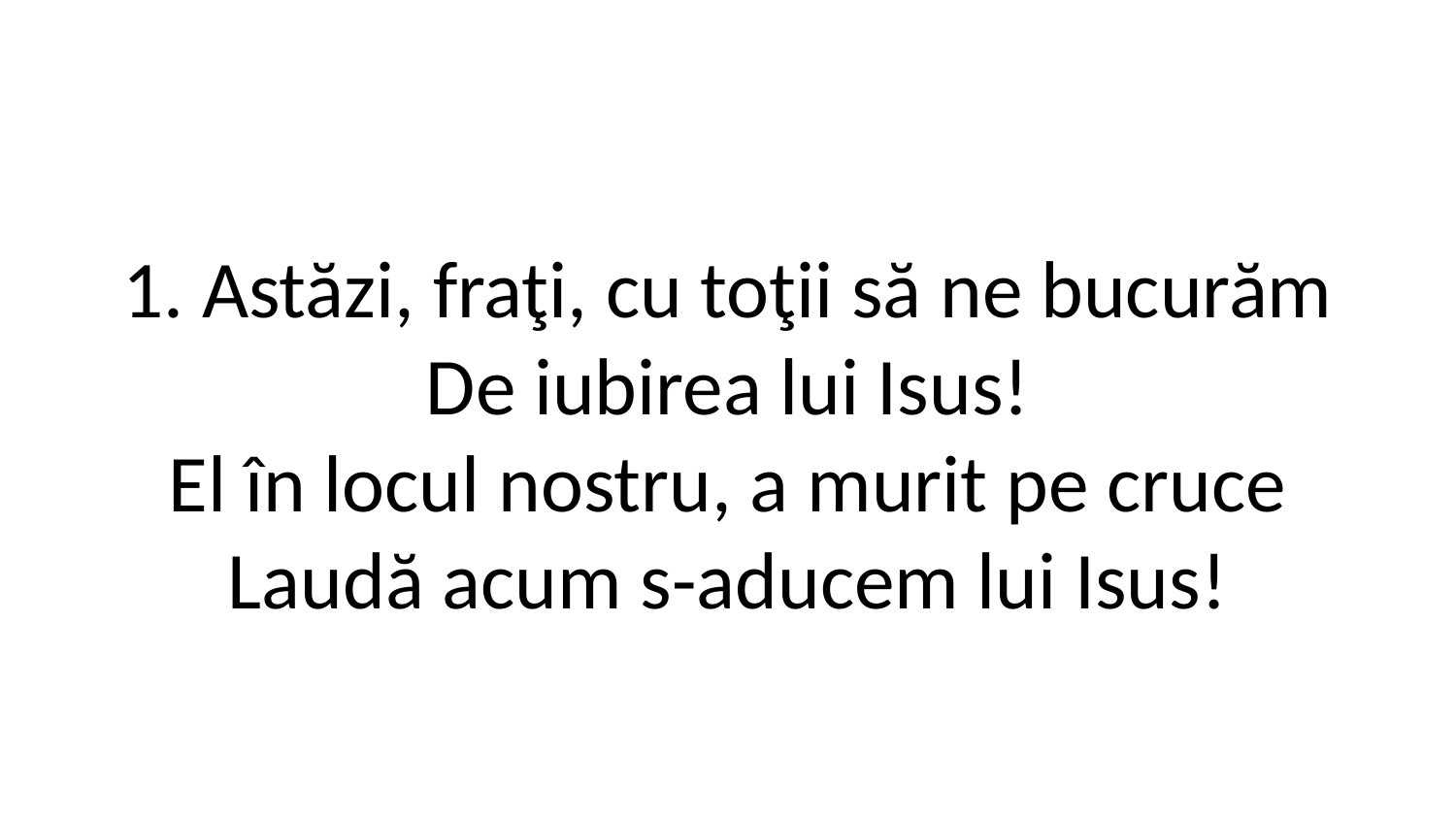

1. Astăzi, fraţi, cu toţii să ne bucurăm
De iubirea lui Isus!
El în locul nostru, a murit pe cruce
Laudă acum s-aducem lui Isus!